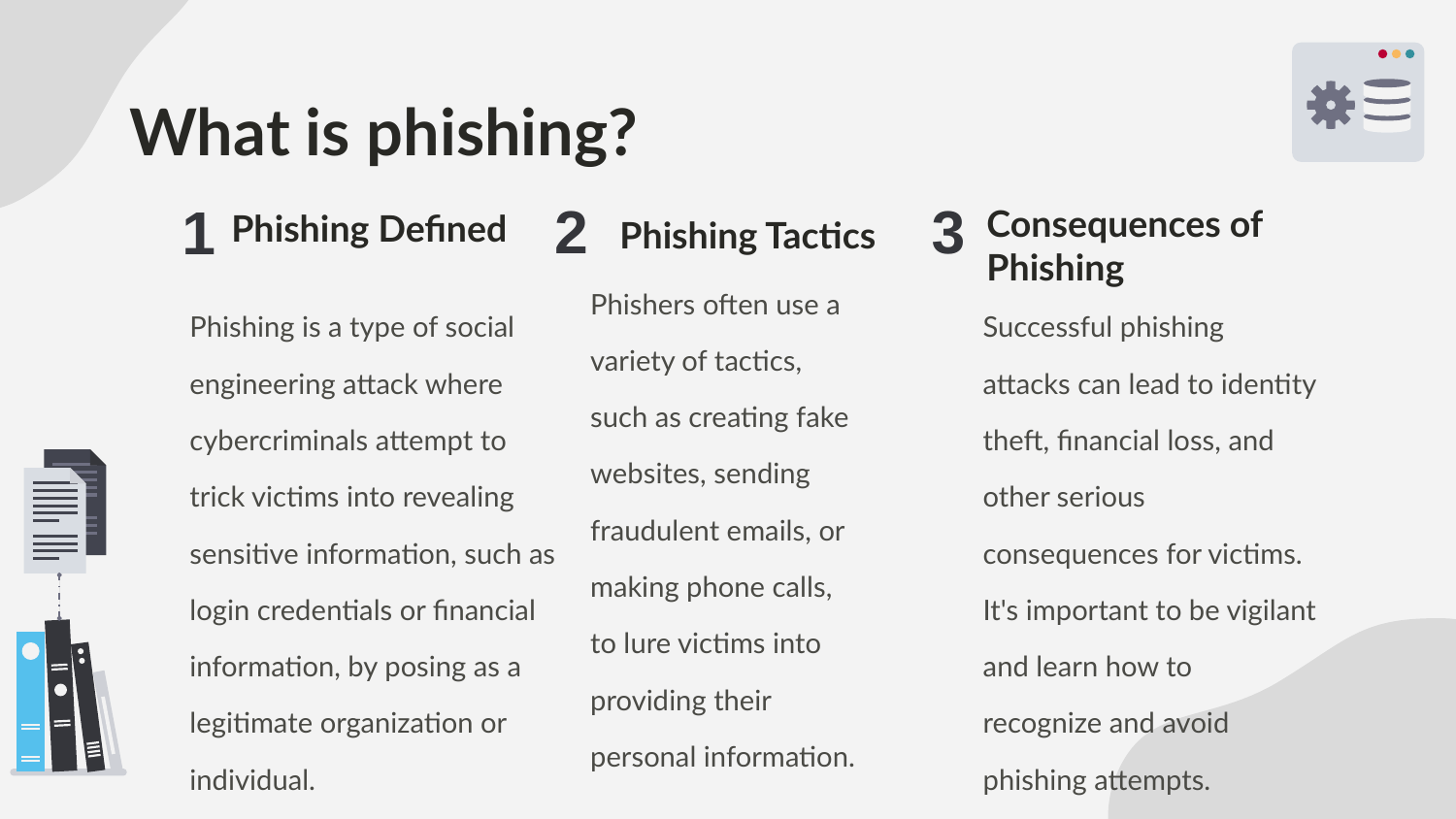

# What is phishing?
Phishing Tactics
Consequences of Phishing

2
3
1
Phishing Defined

Phishers often use a variety of tactics, such as creating fake websites, sending fraudulent emails, or making phone calls, to lure victims into providing their personal information.
Successful phishing attacks can lead to identity theft, financial loss, and other serious consequences for victims. It's important to be vigilant and learn how to recognize and avoid phishing attempts.
Phishing is a type of social engineering attack where cybercriminals attempt to trick victims into revealing sensitive information, such as login credentials or financial information, by posing as a legitimate organization or individual.